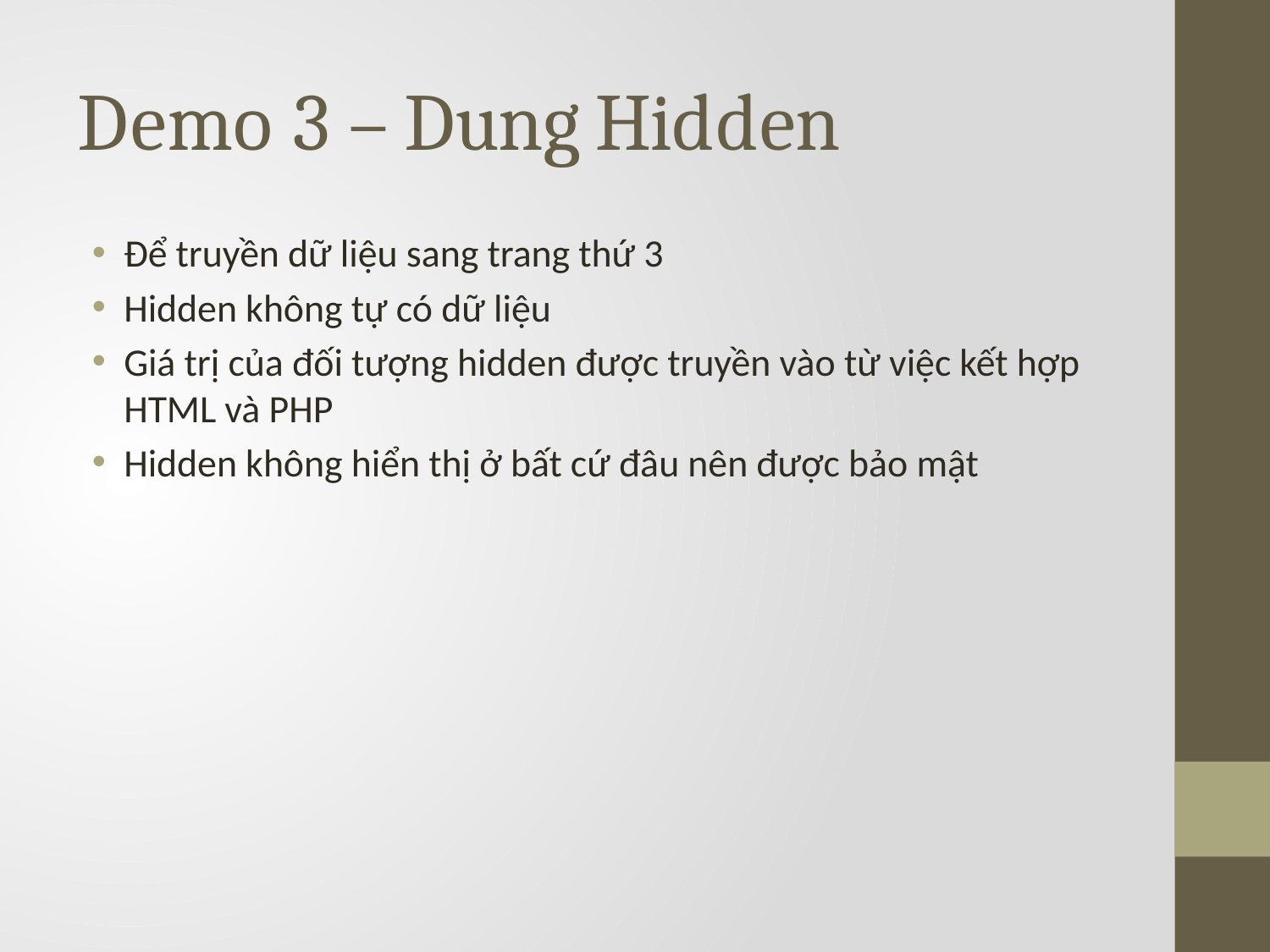

# Demo 3 – Dung Hidden
Để truyền dữ liệu sang trang thứ 3
Hidden không tự có dữ liệu
Giá trị của đối tượng hidden được truyền vào từ việc kết hợp HTML và PHP
Hidden không hiển thị ở bất cứ đâu nên được bảo mật